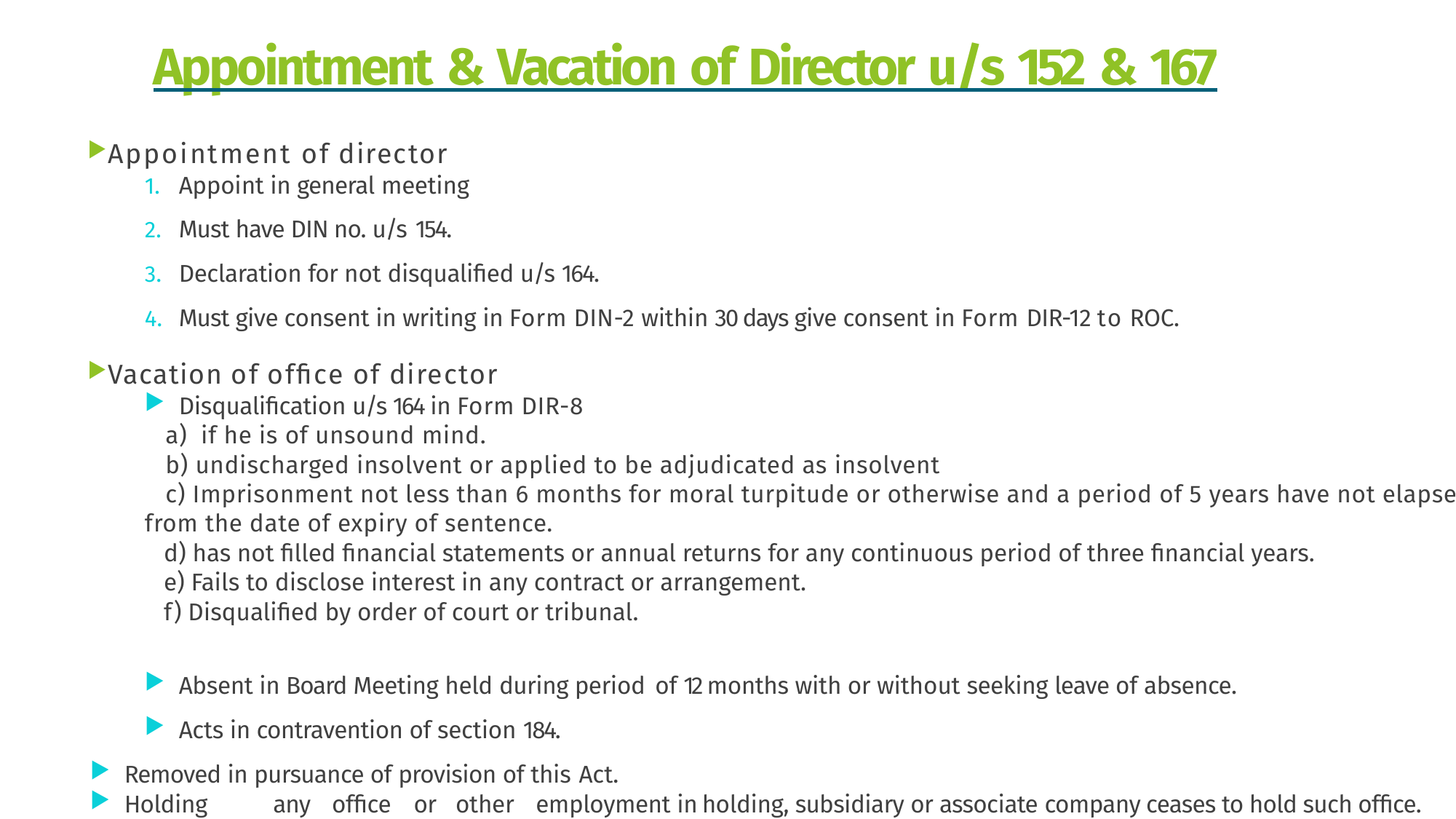

# Appointment & Vacation of Director u/s 152 & 167
Appointment of director
Appoint in general meeting
Must have DIN no. u/s 154.
Declaration for not disqualified u/s 164.
Must give consent in writing in Form DIN-2 within 30 days give consent in Form DIR-12 to ROC.
Vacation of office of director
Disqualification u/s 164 in Form DIR-8
   a)  if he is of unsound mind.
   b) undischarged insolvent or applied to be adjudicated as insolvent
   c) Imprisonment not less than 6 months for moral turpitude or otherwise and a period of 5 years have not elapsed from the date of expiry of sentence.
   d) has not filled financial statements or annual returns for any continuous period of three financial years.
   e) Fails to disclose interest in any contract or arrangement.
   f) Disqualified by order of court or tribunal.

Absent in Board Meeting held during period of 12 months with or without seeking leave of absence.
Acts in contravention of section 184.
Removed in pursuance of provision of this Act.
Holding	any	office	or	other	employment in	holding, subsidiary or associate company ceases to hold such office.